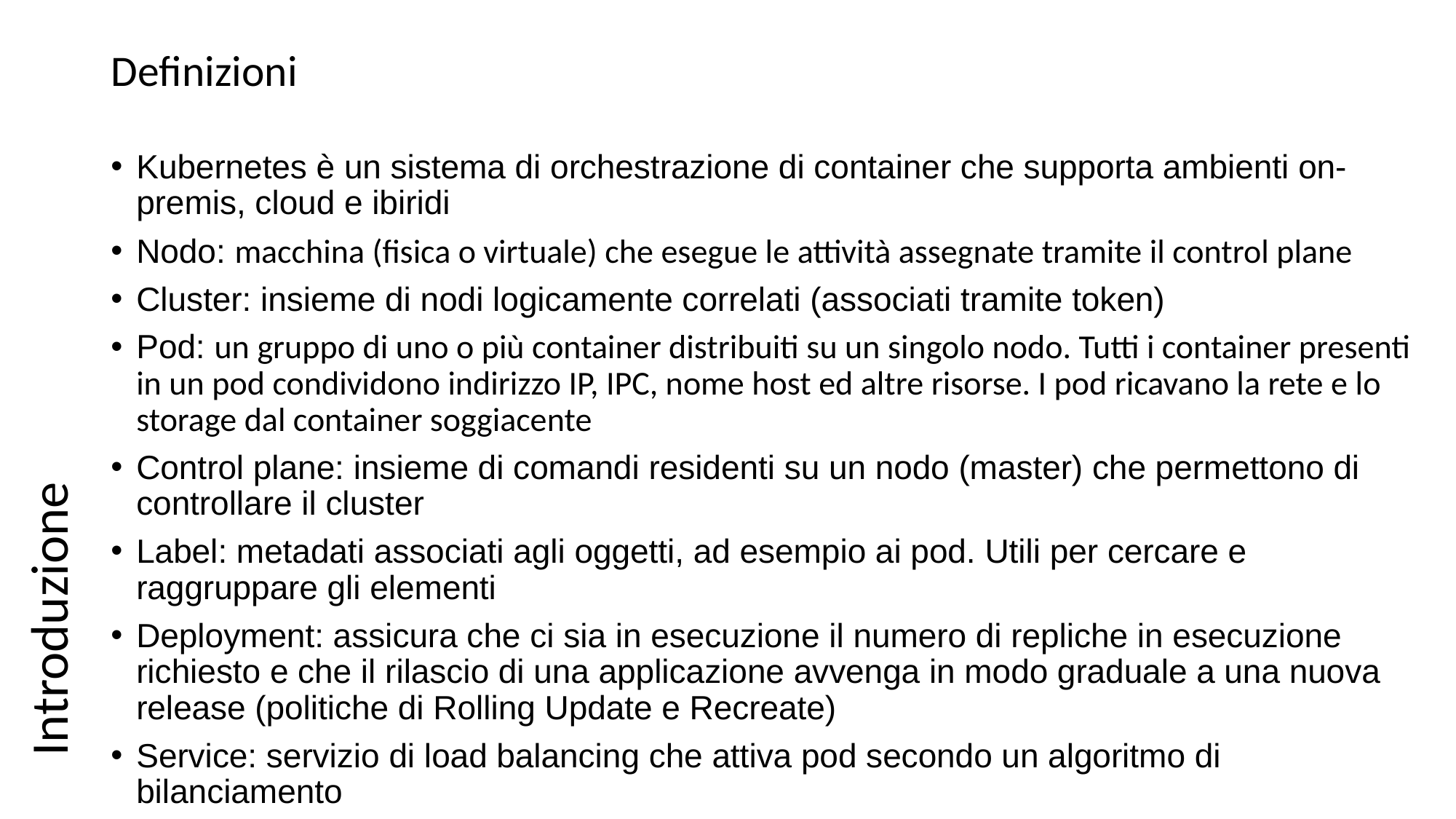

# Definizioni
Introduzione
Kubernetes è un sistema di orchestrazione di container che supporta ambienti on-premis, cloud e ibiridi
Nodo: macchina (fisica o virtuale) che esegue le attività assegnate tramite il control plane
Cluster: insieme di nodi logicamente correlati (associati tramite token)
Pod: un gruppo di uno o più container distribuiti su un singolo nodo. Tutti i container presenti in un pod condividono indirizzo IP, IPC, nome host ed altre risorse. I pod ricavano la rete e lo storage dal container soggiacente
Control plane: insieme di comandi residenti su un nodo (master) che permettono di controllare il cluster
Label: metadati associati agli oggetti, ad esempio ai pod. Utili per cercare e raggruppare gli elementi
Deployment: assicura che ci sia in esecuzione il numero di repliche in esecuzione richiesto e che il rilascio di una applicazione avvenga in modo graduale a una nuova release (politiche di Rolling Update e Recreate)
Service: servizio di load balancing che attiva pod secondo un algoritmo di bilanciamento